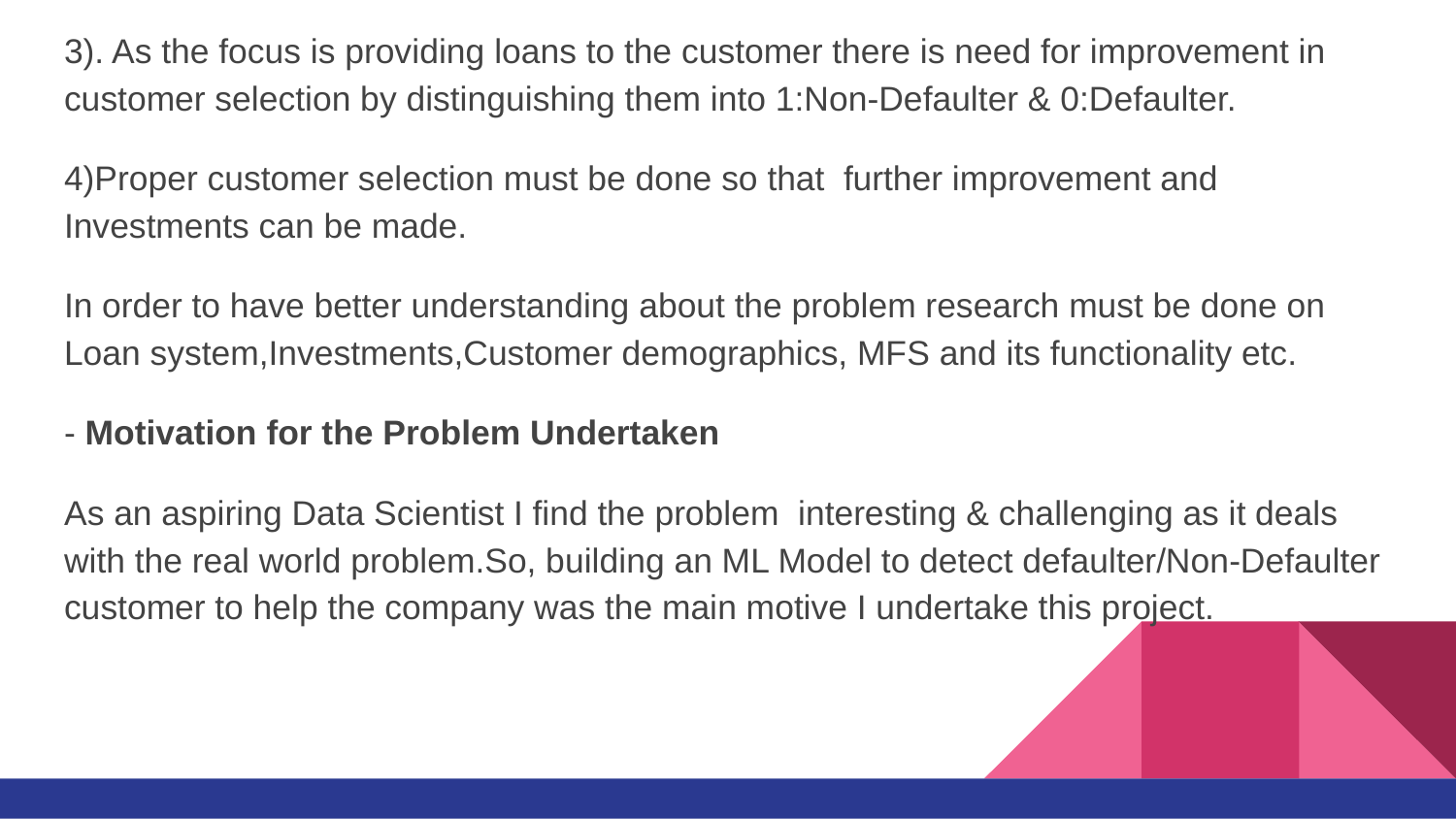

3). As the focus is providing loans to the customer there is need for improvement in customer selection by distinguishing them into 1:Non-Defaulter & 0:Defaulter.
4)Proper customer selection must be done so that  further improvement and Investments can be made.
In order to have better understanding about the problem research must be done on Loan system,Investments,Customer demographics, MFS and its functionality etc.
- Motivation for the Problem Undertaken
As an aspiring Data Scientist I find the problem  interesting & challenging as it deals with the real world problem.So, building an ML Model to detect defaulter/Non-Defaulter customer to help the company was the main motive I undertake this project.